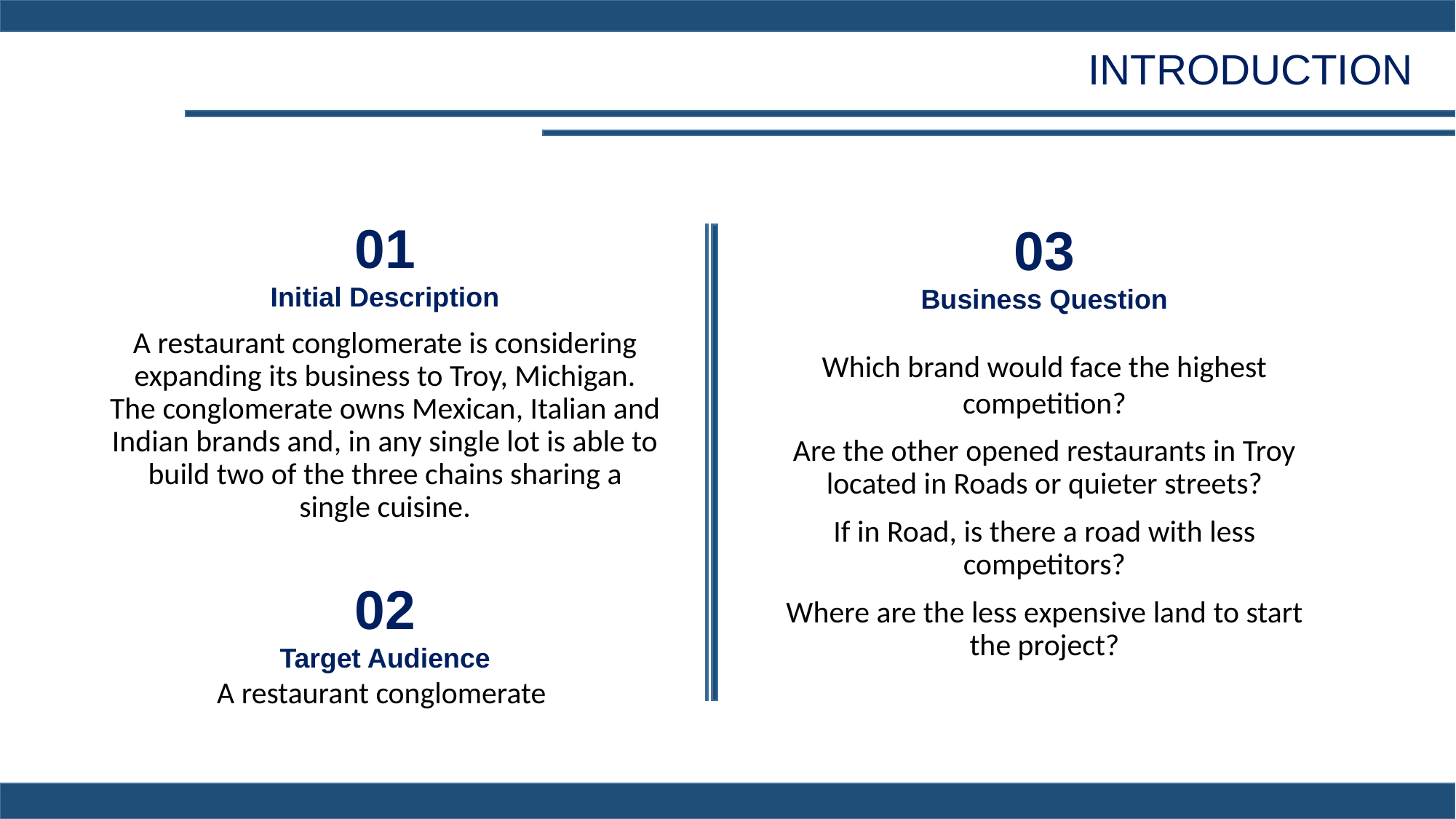

# INTRODUCTION

01
Initial Description
A restaurant conglomerate is considering expanding its business to Troy, Michigan. The conglomerate owns Mexican, Italian and Indian brands and, in any single lot is able to build two of the three chains sharing a single cuisine.

03
Business Question

Which brand would face the highest competition?
Are the other opened restaurants in Troy located in Roads or quieter streets?
If in Road, is there a road with less competitors?
Where are the less expensive land to start the project?

02
Target Audience
A restaurant conglomerate